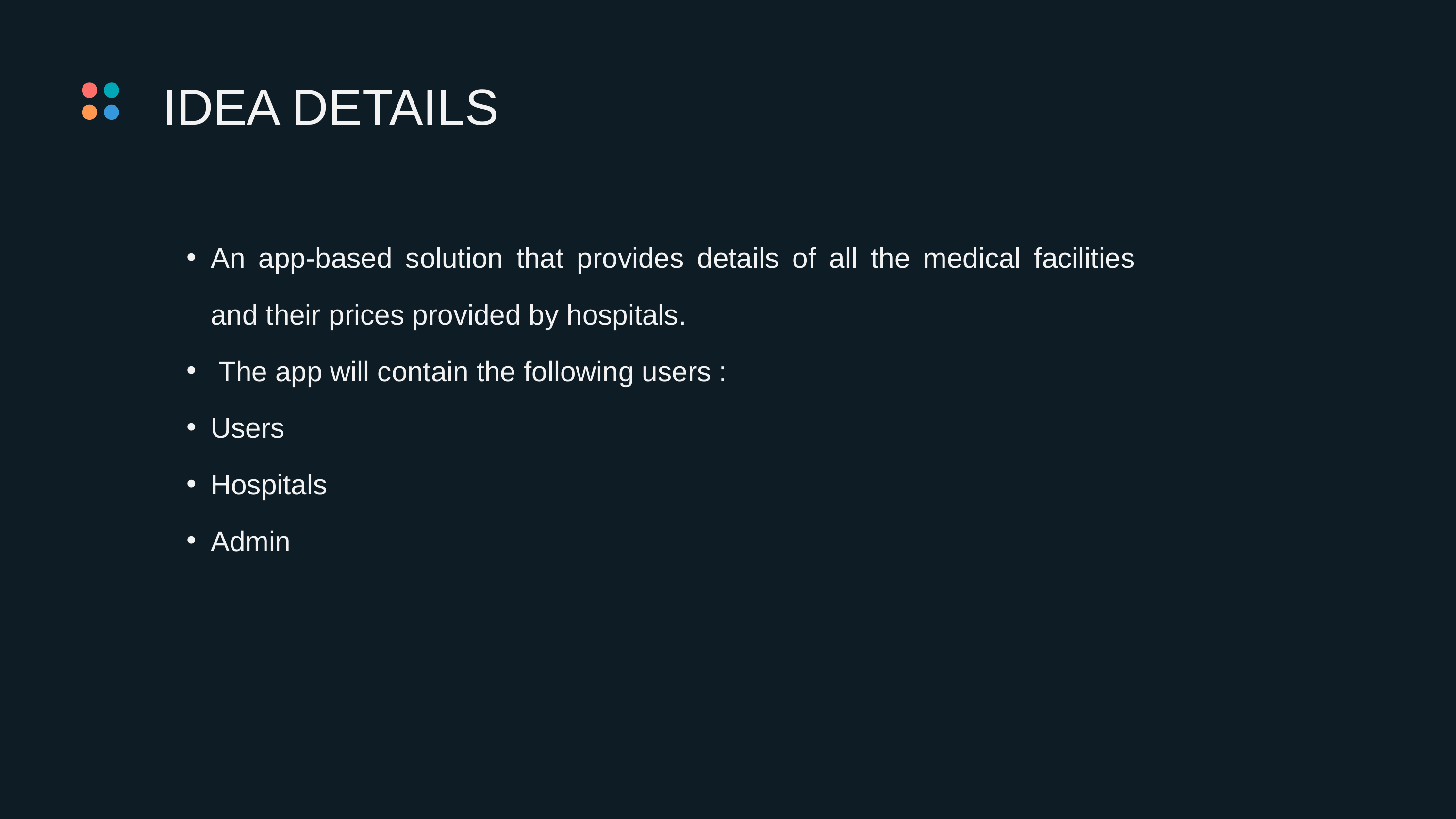

IDEA DETAILS

An app-based solution that provides details of all the medical facilities and their prices provided by hospitals.
 The app will contain the following users :
Users
Hospitals
Admin